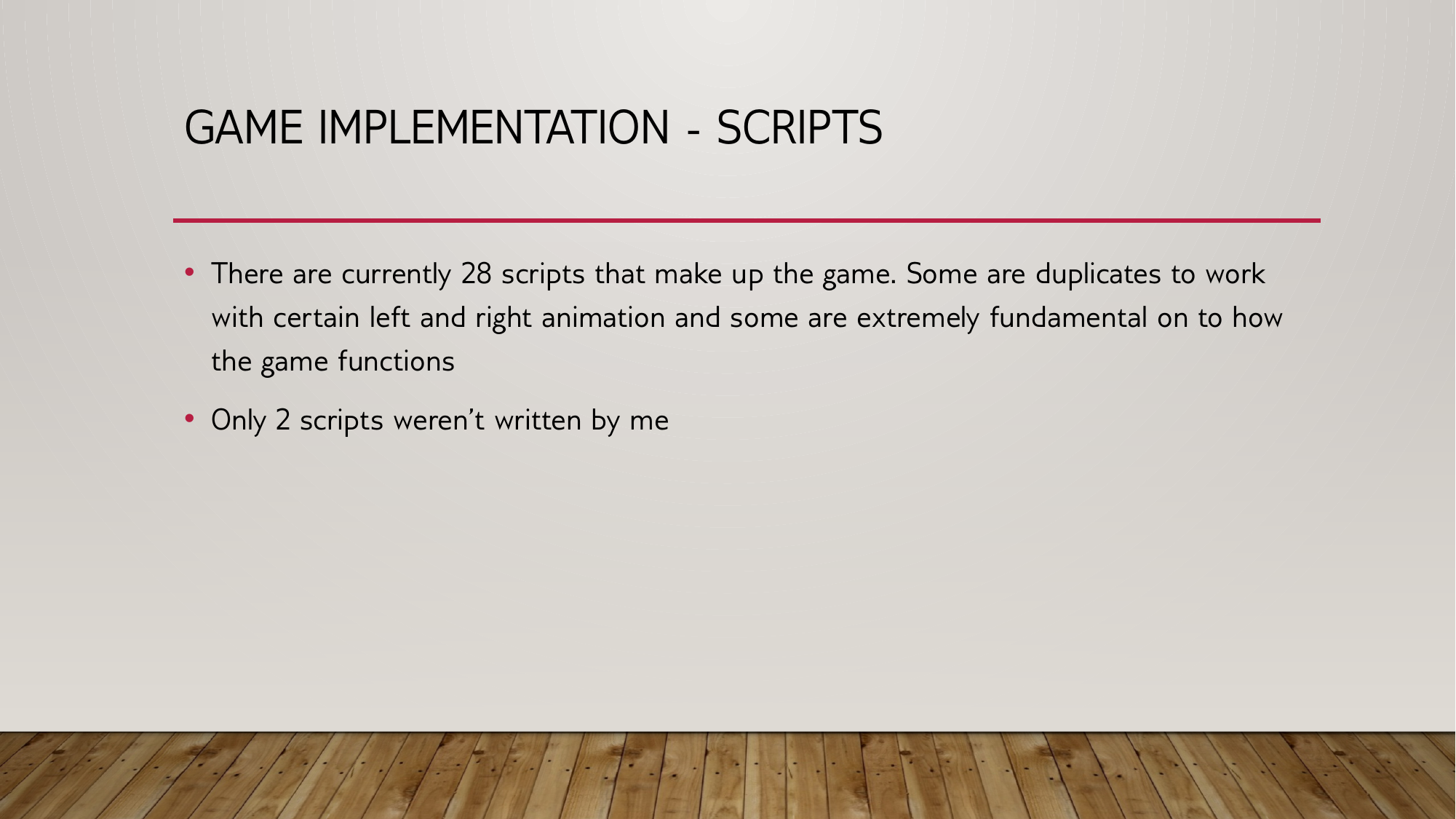

# Game Implementation - scripts
There are currently 28 scripts that make up the game. Some are duplicates to work with certain left and right animation and some are extremely fundamental on to how the game functions
Only 2 scripts weren’t written by me